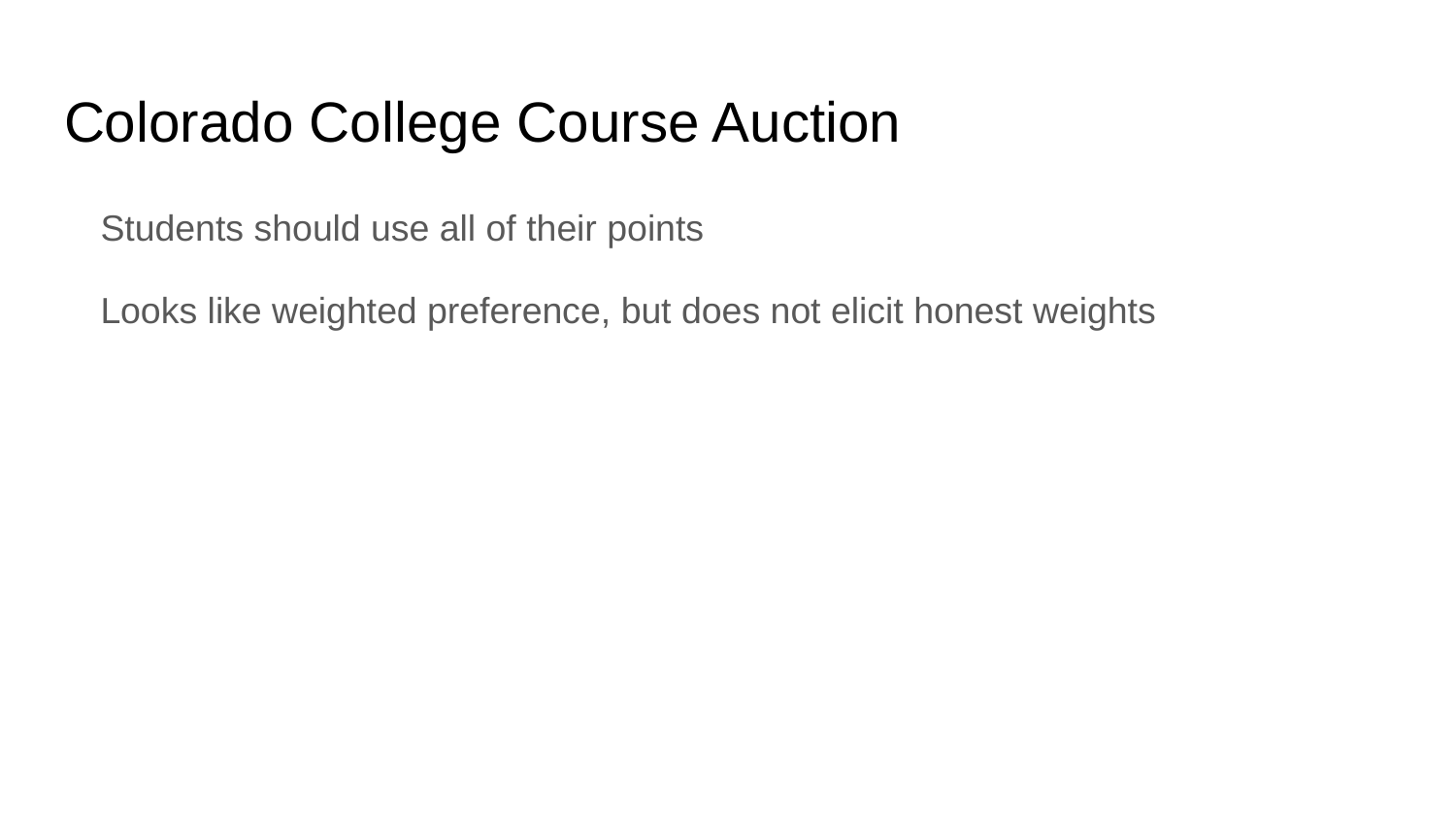

# Colorado College Course Auction
Students should use all of their points
Looks like weighted preference, but does not elicit honest weights